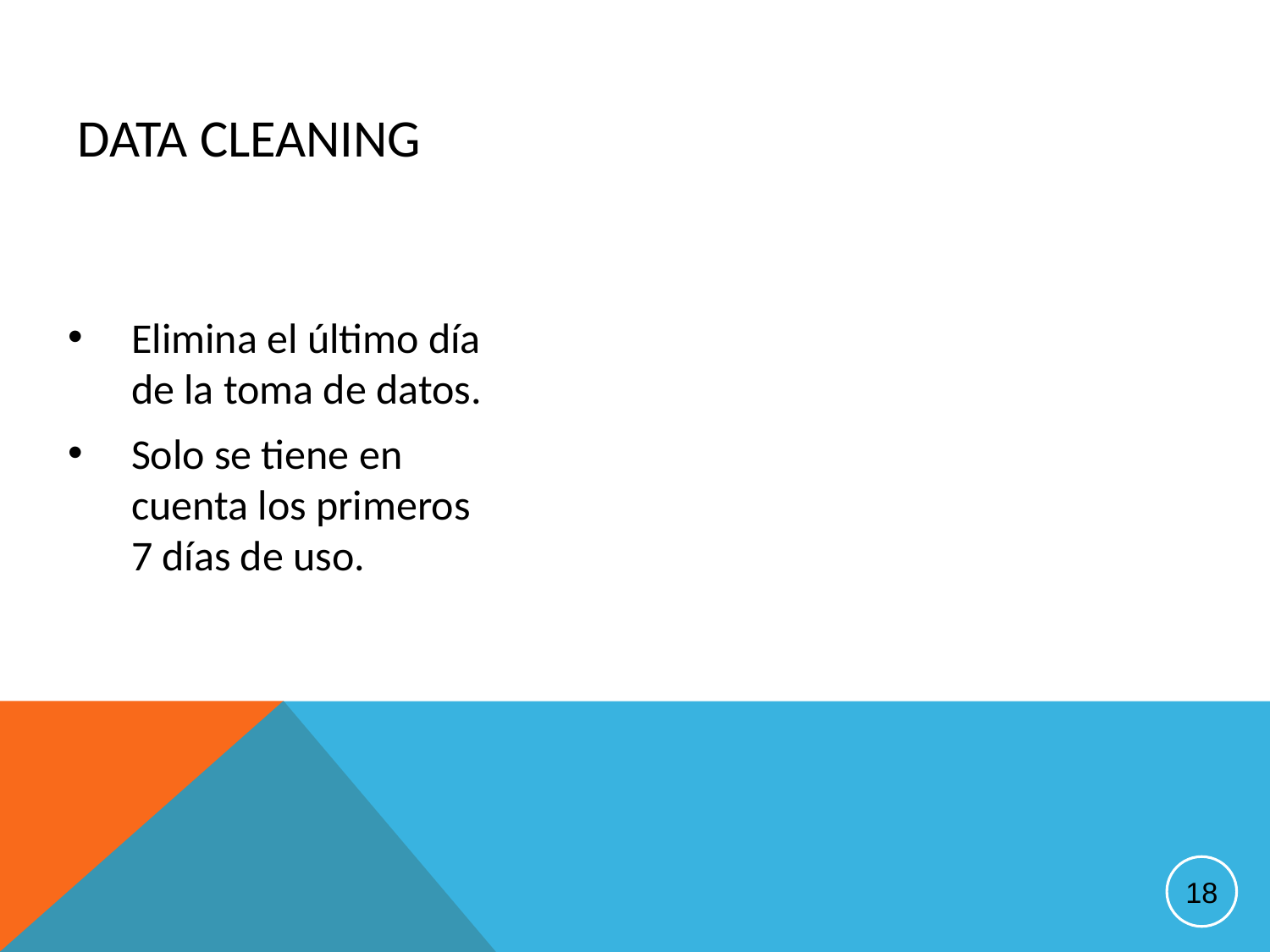

Data cleaning

Elimina el último día de la toma de datos.
Solo se tiene en cuenta los primeros 7 días de uso.

18